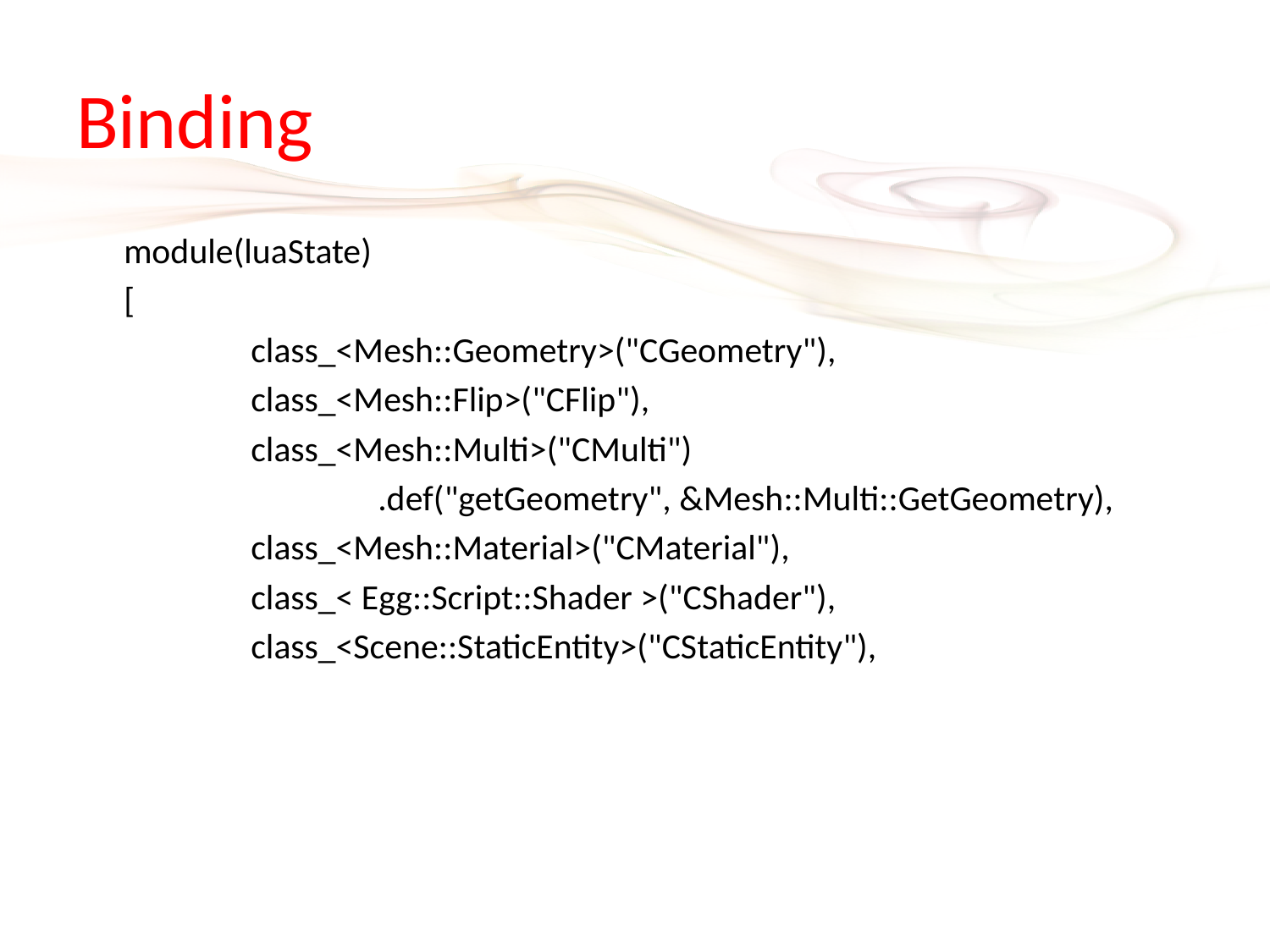

# Binding
	module(luaState)
	[
		class_<Mesh::Geometry>("CGeometry"),
		class_<Mesh::Flip>("CFlip"),
		class_<Mesh::Multi>("CMulti")
			.def("getGeometry", &Mesh::Multi::GetGeometry),
		class_<Mesh::Material>("CMaterial"),
		class_< Egg::Script::Shader >("CShader"),
		class_<Scene::StaticEntity>("CStaticEntity"),